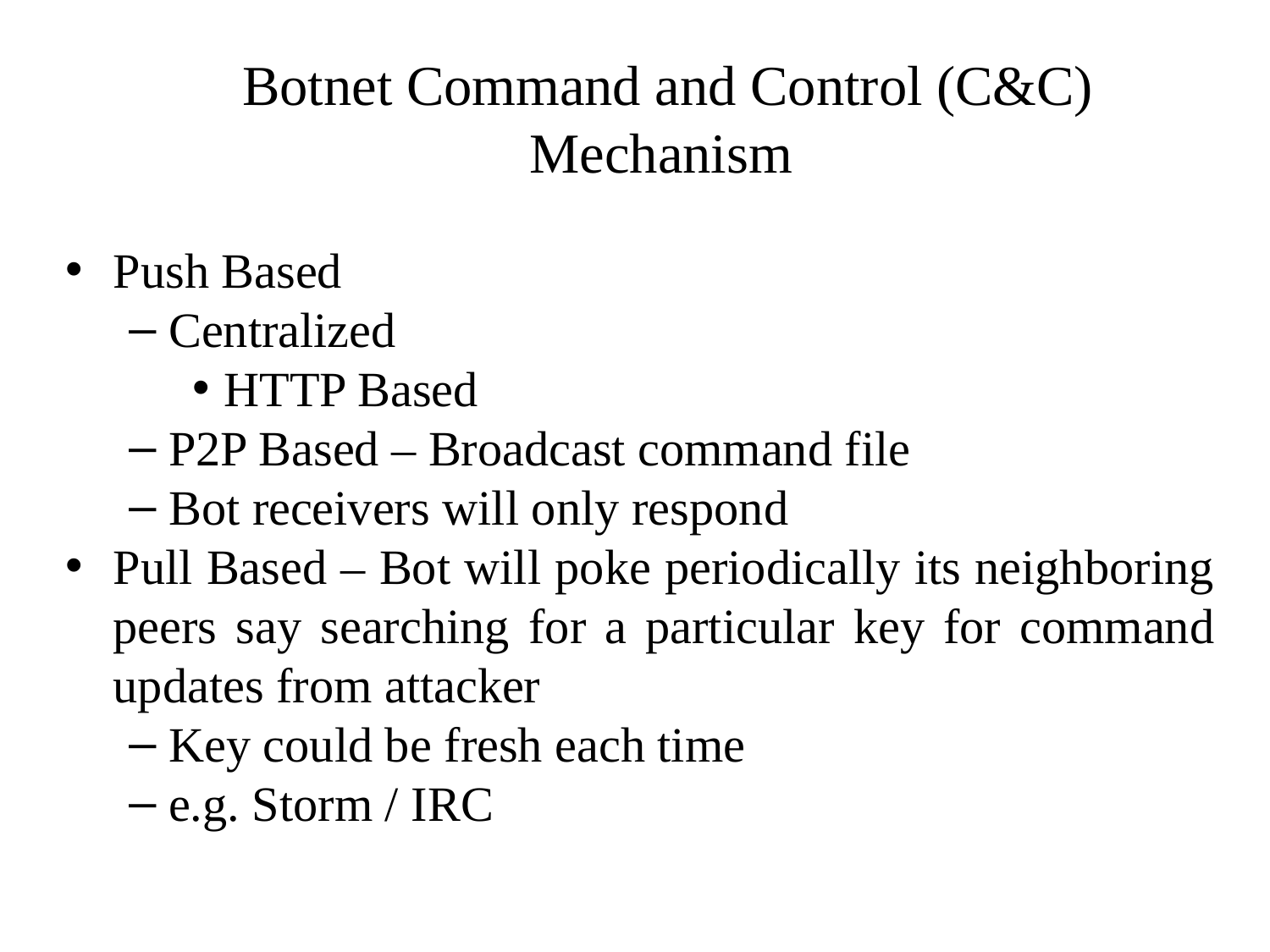

# Botnet Command and Control (C&C) Mechanism
Push Based
Centralized
HTTP Based
P2P Based – Broadcast command file
Bot receivers will only respond
Pull Based – Bot will poke periodically its neighboring peers say searching for a particular key for command updates from attacker
Key could be fresh each time
e.g. Storm / IRC